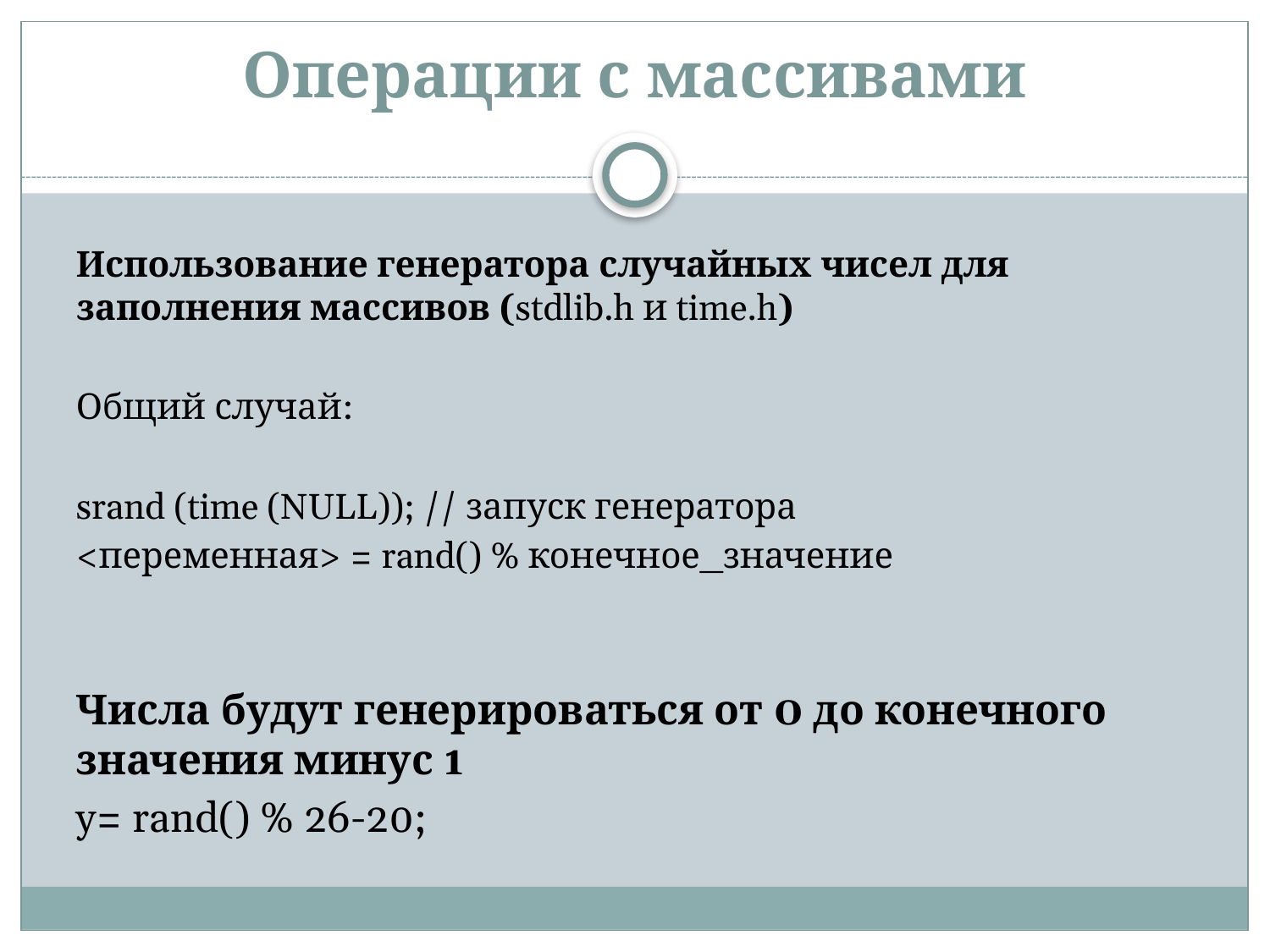

# Операции с массивами

Использование генератора случайных чисел для заполнения массивов (stdlib.h и time.h)

Общий случай:

srand (time (NULL)); // запуск генератора
<переменная> = rand() % конечное_значение

Числа будут генерироваться от 0 до конечного значения минус 1
y= rand() % 26-20;